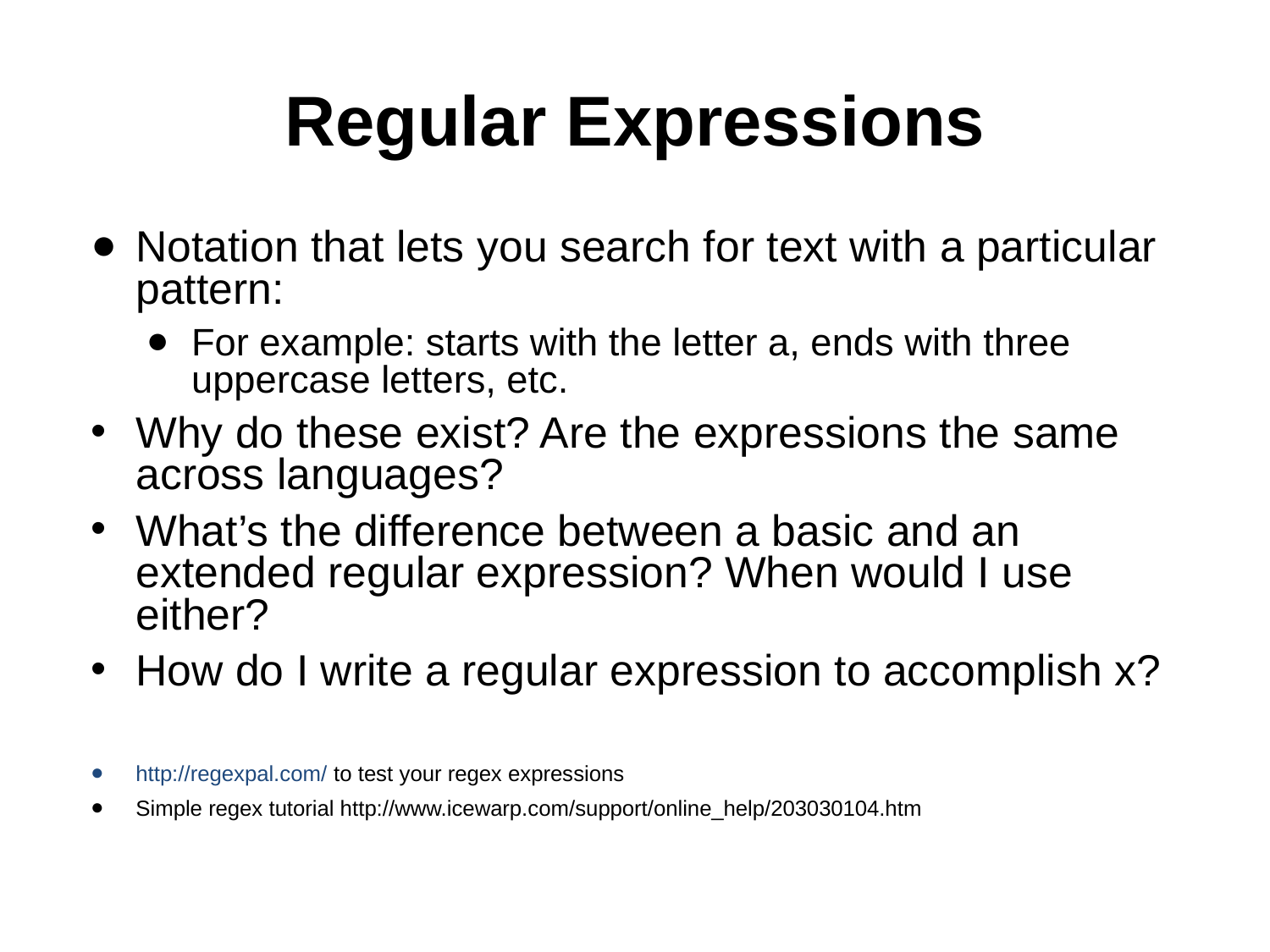

# Regular Expressions
Notation that lets you search for text with a particular pattern:
For example: starts with the letter a, ends with three uppercase letters, etc.
Why do these exist? Are the expressions the same across languages?
What’s the difference between a basic and an extended regular expression? When would I use either?
How do I write a regular expression to accomplish x?

http://regexpal.com/ to test your regex expressions
Simple regex tutorial http://www.icewarp.com/support/online_help/203030104.htm